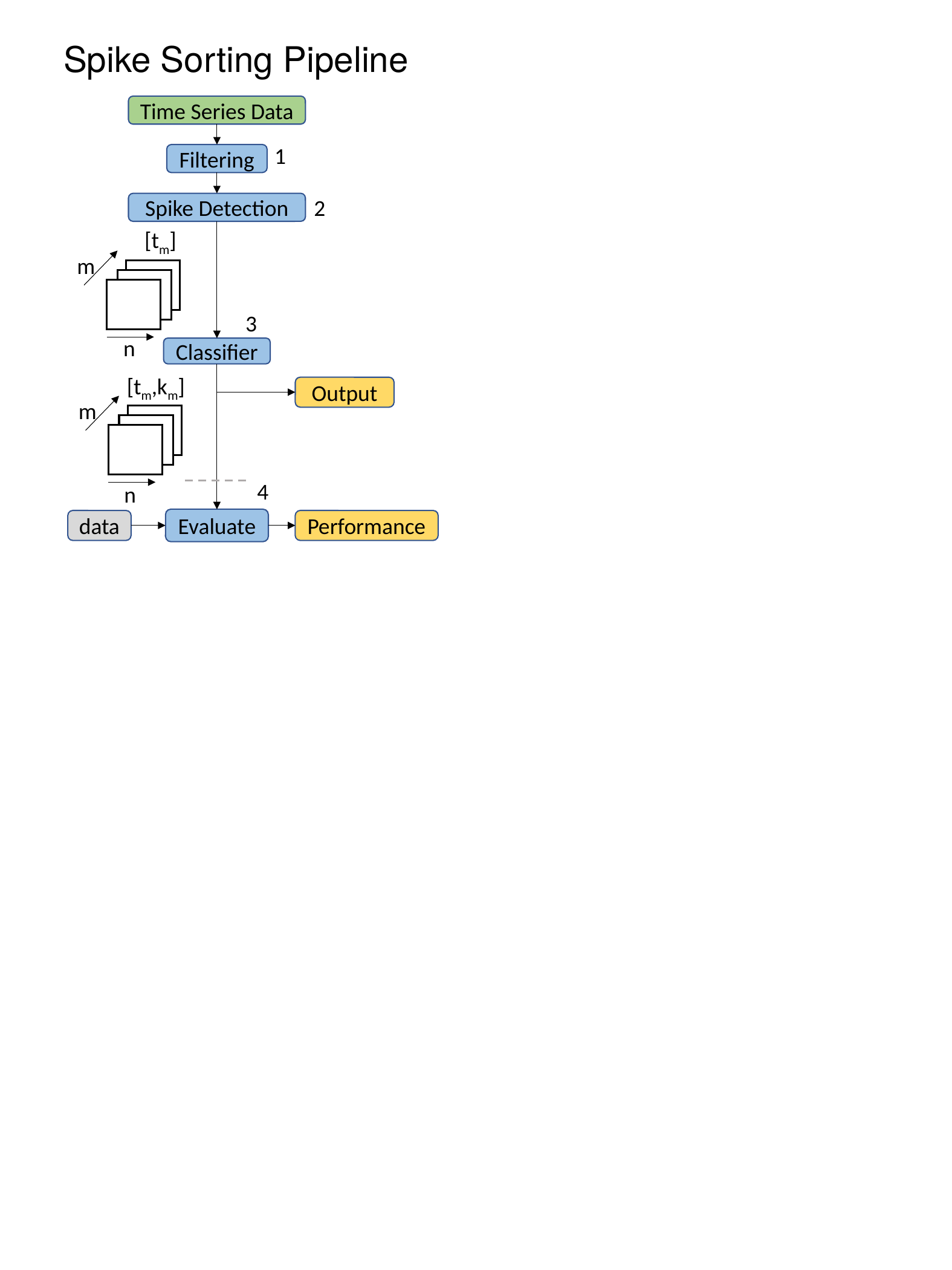

Spike Sorting Pipeline
Time Series Data
1
Filtering
2
Spike Detection
[tm]
m

n
3
Classifier
[tm,km]
m

n
Output
4
Evaluate
data
Performance